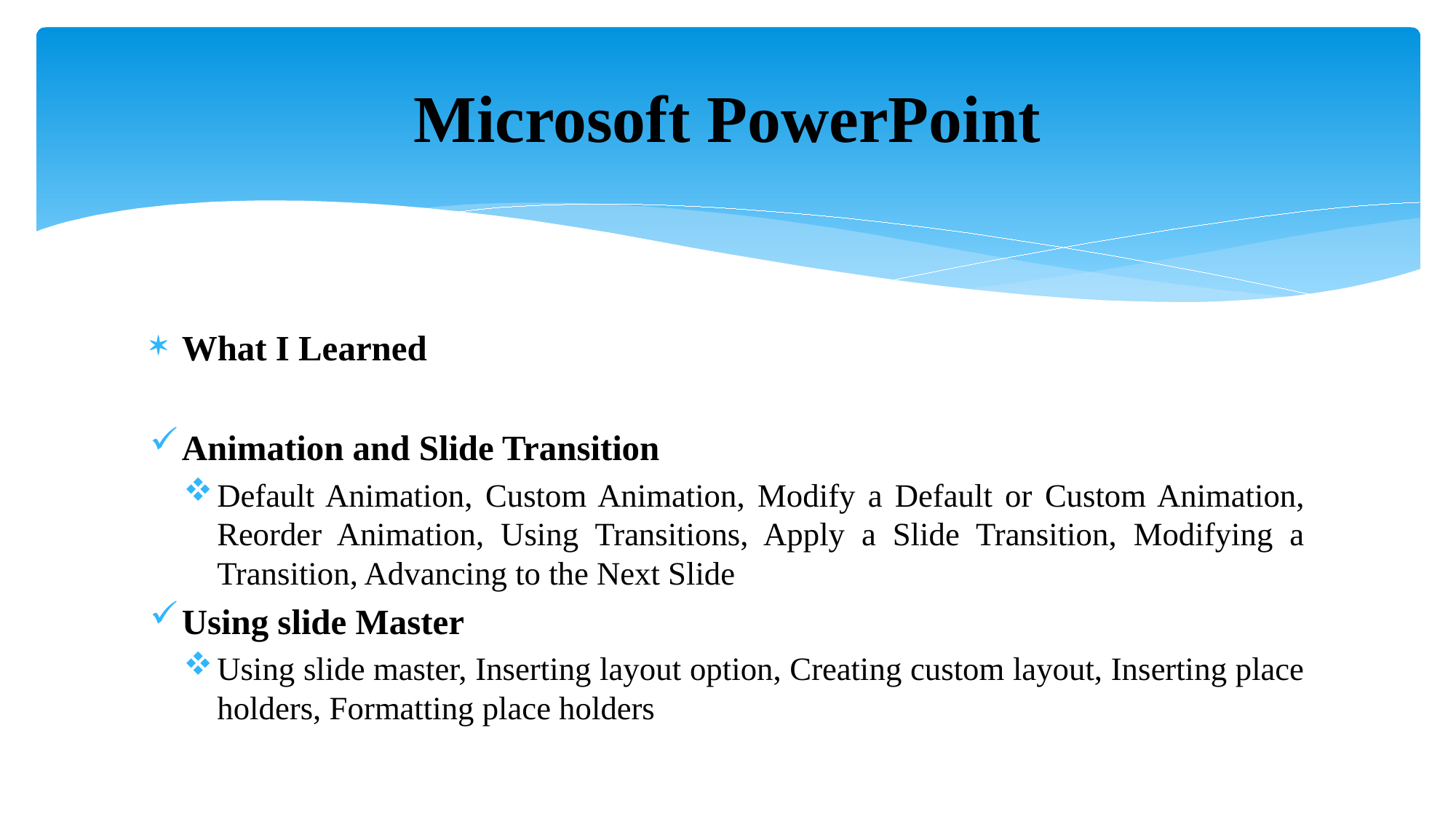

# Microsoft PowerPoint
What I Learned

Animation and Slide Transition
Default Animation, Custom Animation, Modify a Default or Custom Animation, Reorder Animation, Using Transitions, Apply a Slide Transition, Modifying a Transition, Advancing to the Next Slide
Using slide Master
Using slide master, Inserting layout option, Creating custom layout, Inserting place holders, Formatting place holders